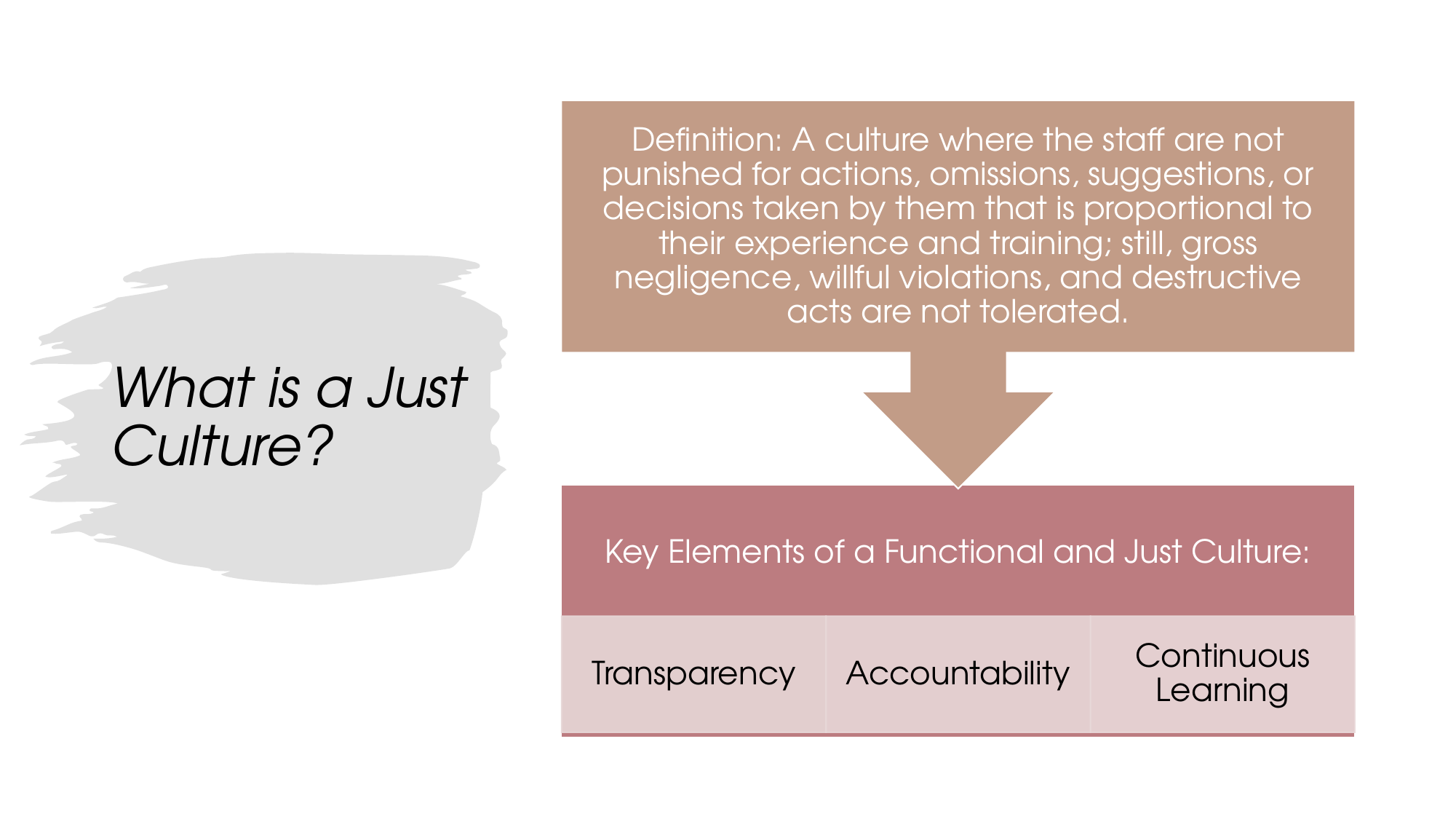

Key Elements of a Functional and Just Culture:
Transparency
Accountability
Continuous Learning
Definition: A culture where the staff are not punished for actions, omissions, suggestions, or decisions taken by them that is proportional to their experience and training; still, gross negligence, willful violations, and destructive acts are not tolerated.
# What is a Just Culture?